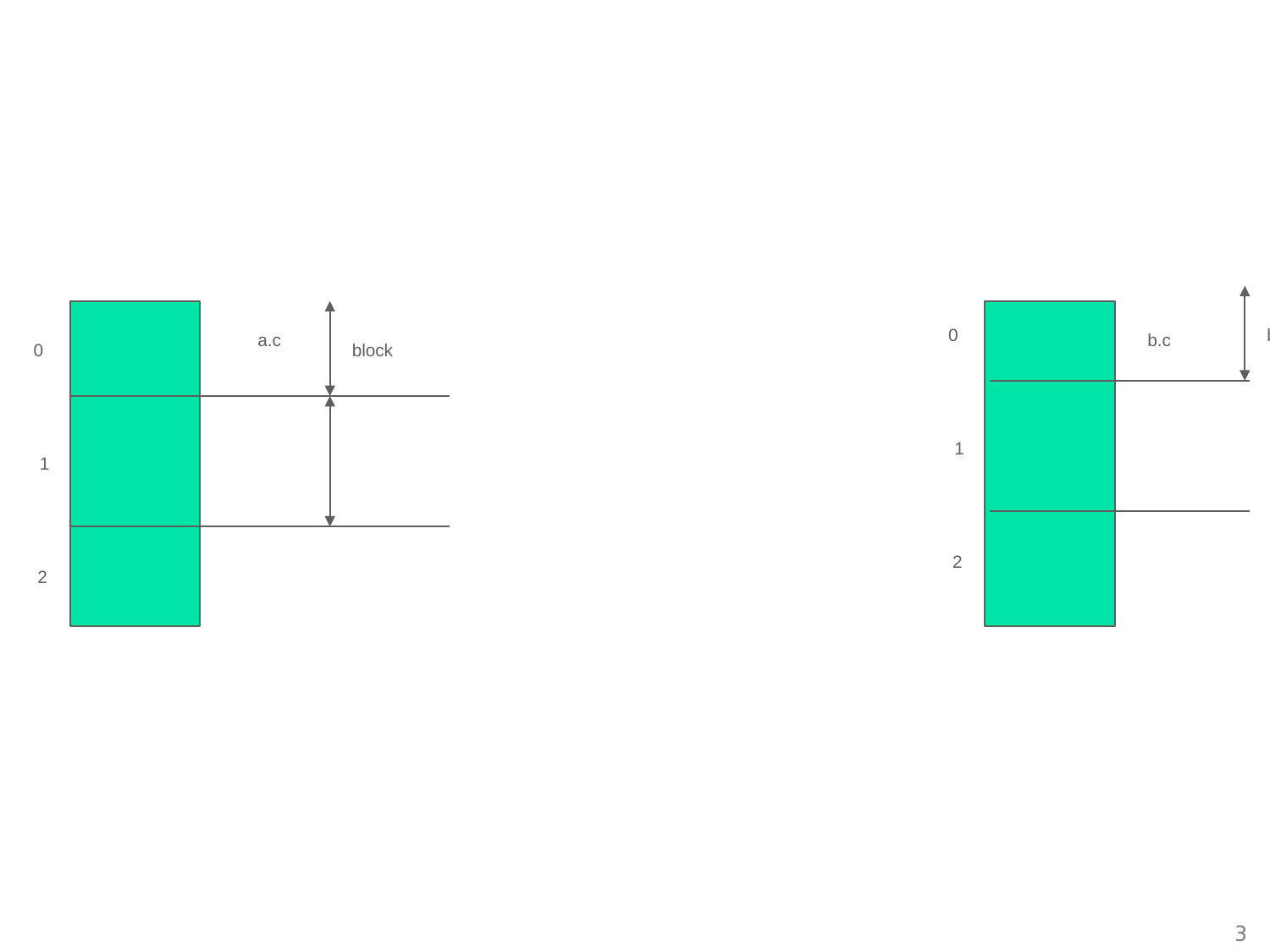

#

0
block
b.c
a.c
0
block
1
1
2
2
3